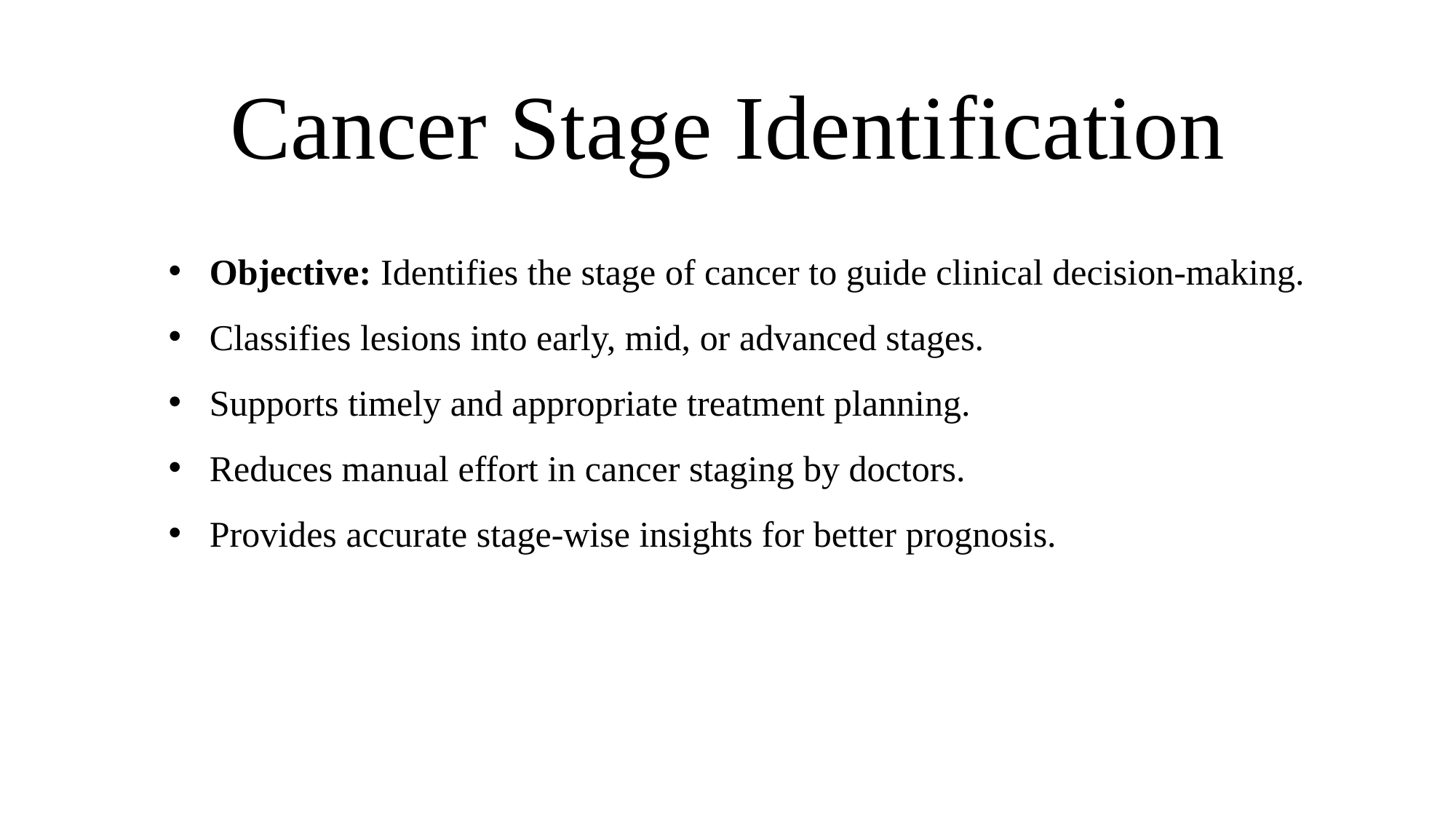

# Cancer Stage Identification

Objective: Identifies the stage of cancer to guide clinical decision-making.
Classifies lesions into early, mid, or advanced stages.
Supports timely and appropriate treatment planning.
Reduces manual effort in cancer staging by doctors.
Provides accurate stage-wise insights for better prognosis.